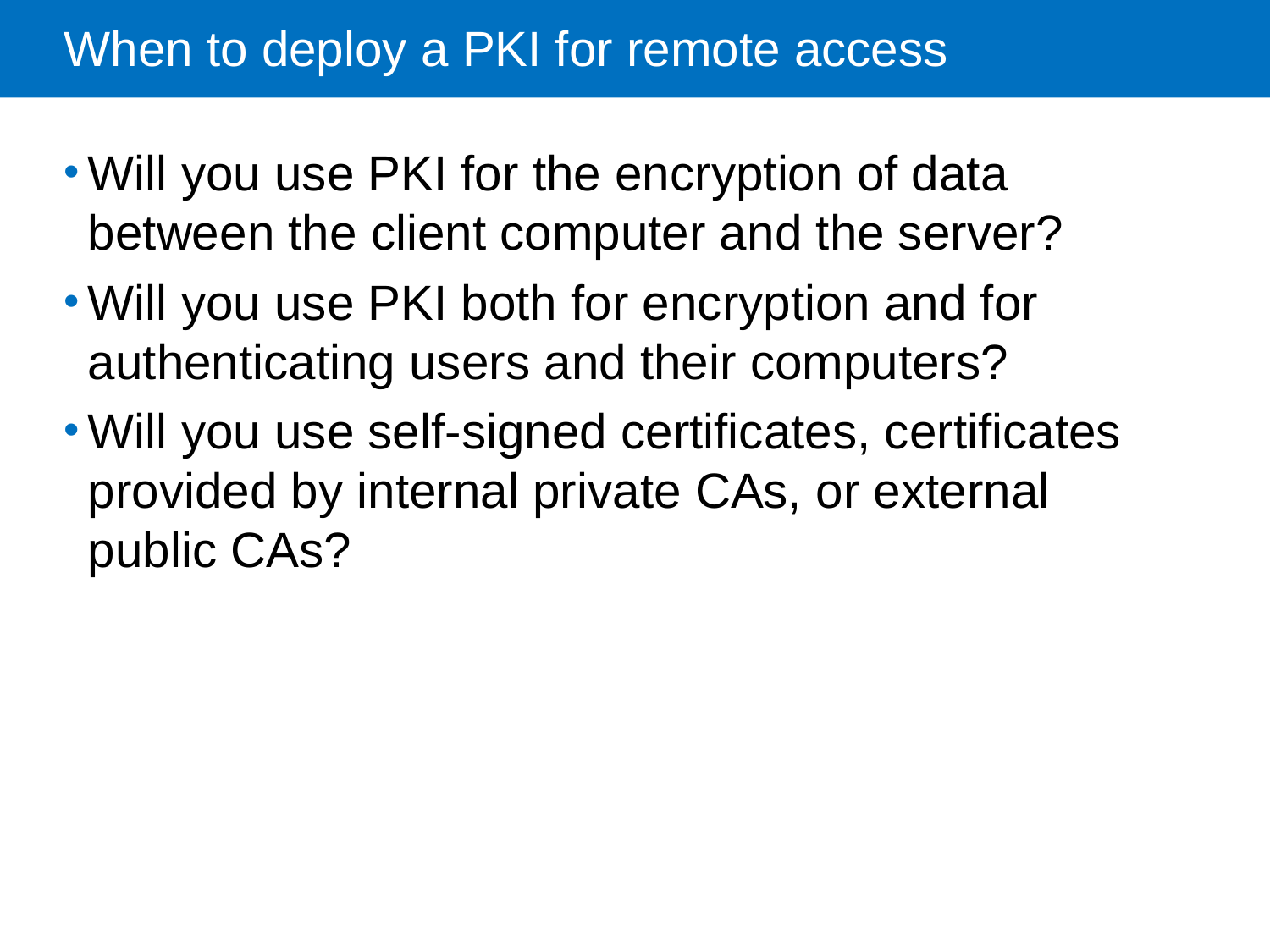

# When to deploy a PKI for remote access
Will you use PKI for the encryption of data between the client computer and the server?
Will you use PKI both for encryption and for authenticating users and their computers?
Will you use self-signed certificates, certificates provided by internal private CAs, or external public CAs?